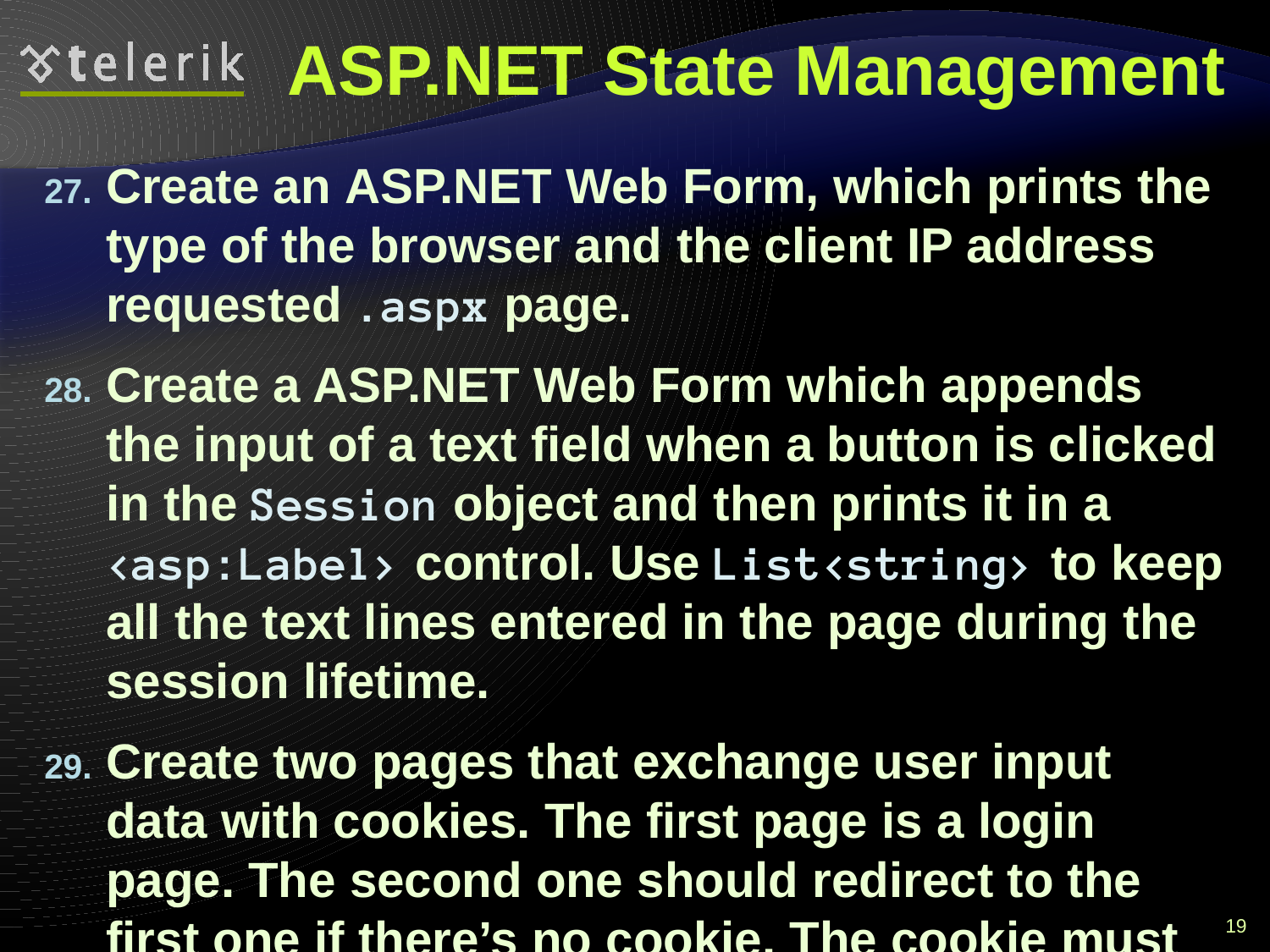

# ASP.NET State Management
Create an ASP.NET Web Form, which prints the type of the browser and the client IP address requested .aspx page.
Create a ASP.NET Web Form which appends the input of a text field when a button is clicked in the Session object and then prints it in a <asp:Label> control. Use List<string> to keep all the text lines entered in the page during the session lifetime.
Create two pages that exchange user input data with cookies. The first page is a login page. The second one should redirect to the first one if there’s no cookie. The cookie must expire in 1 minute.
19